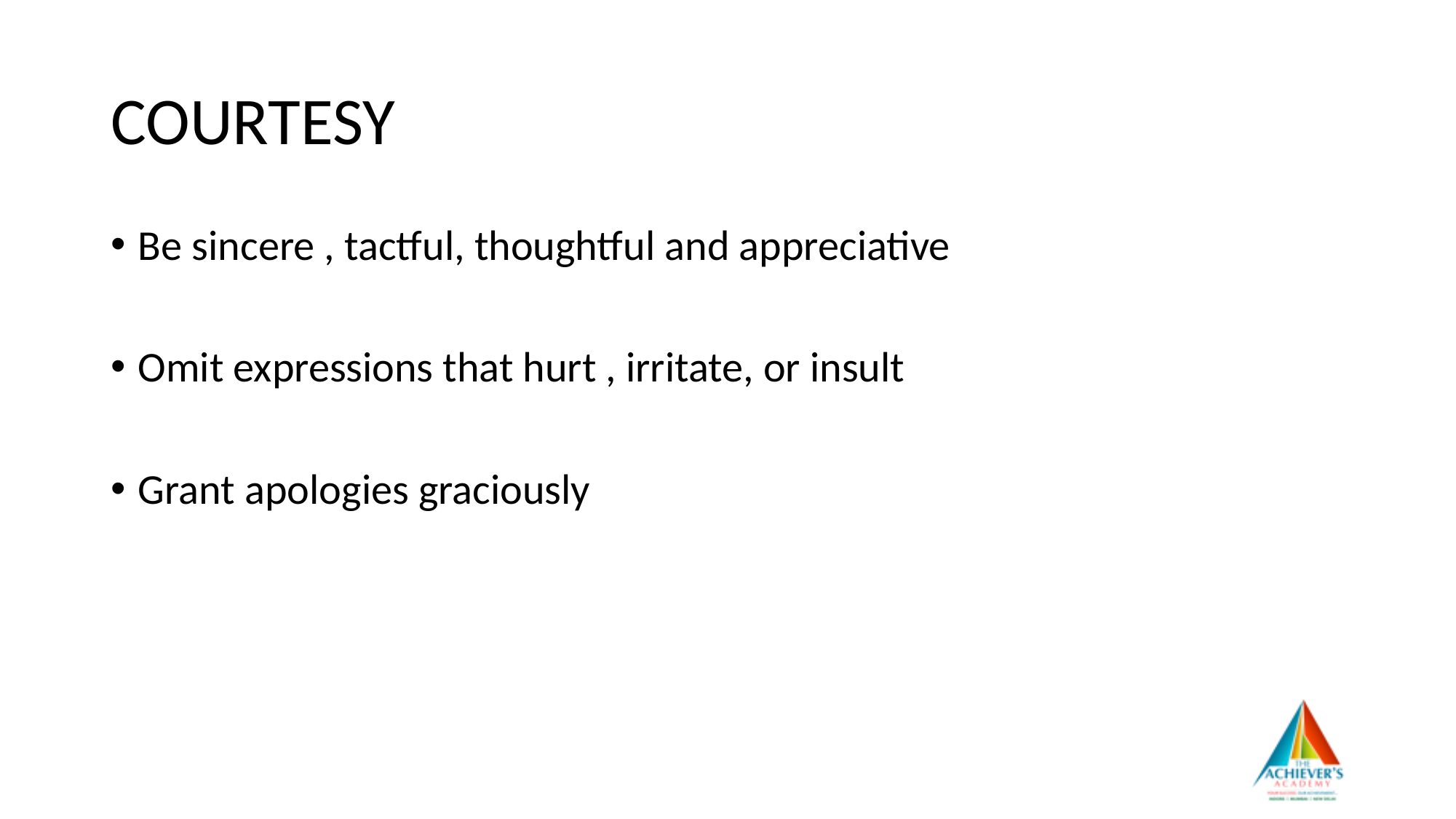

# COURTESY
Be sincere , tactful, thoughtful and appreciative

Omit expressions that hurt , irritate, or insult

Grant apologies graciously